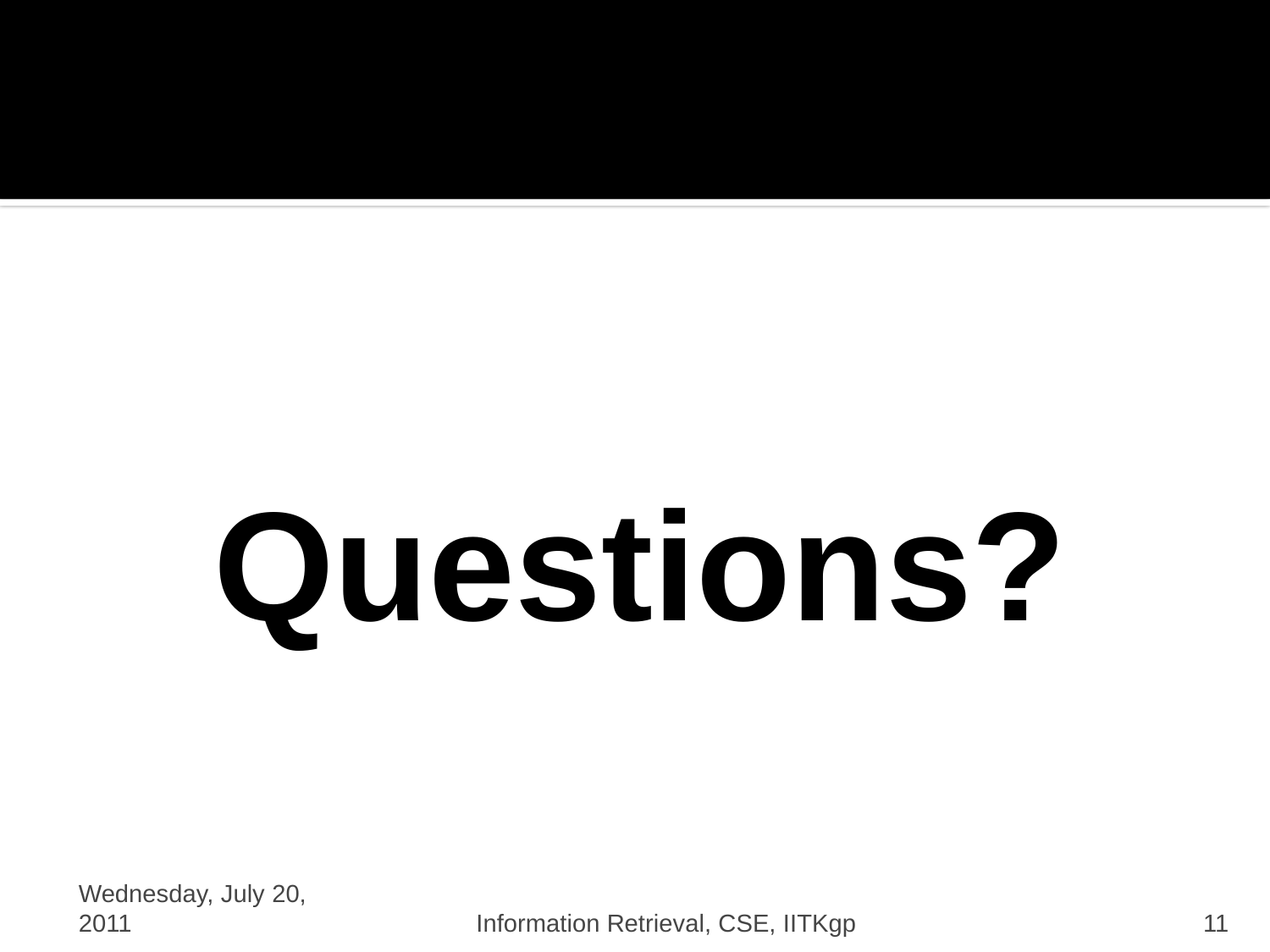

#
Questions?
Wednesday, July 20, 2011
Information Retrieval, CSE, IITKgp
11